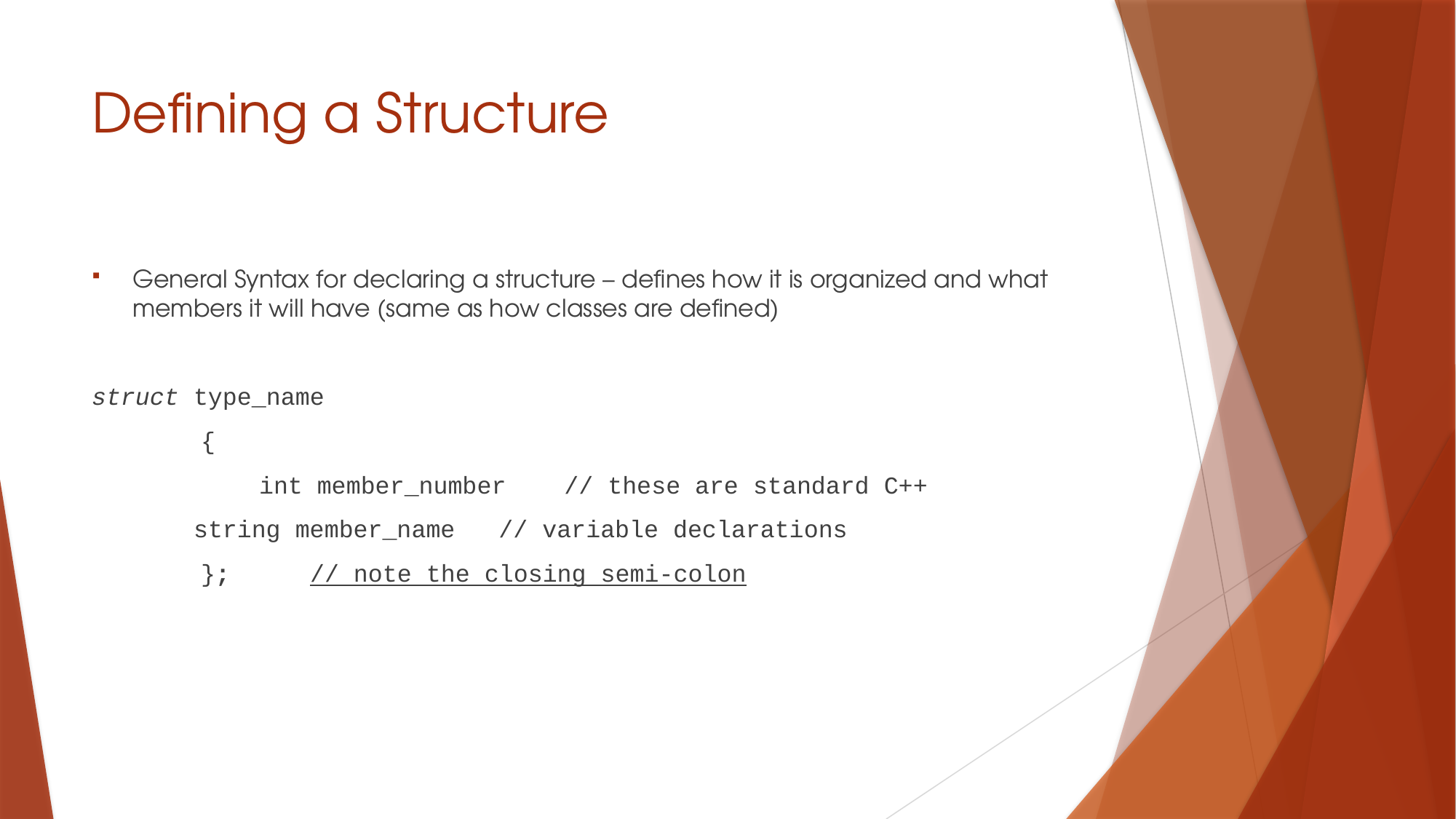

# Defining a Structure
General Syntax for declaring a structure – defines how it is organized and what members it will have (same as how classes are defined)

struct type_name
	{
	    int member_number    // these are standard C++
       string member_name   // variable declarations
	};	// note the closing semi-colon